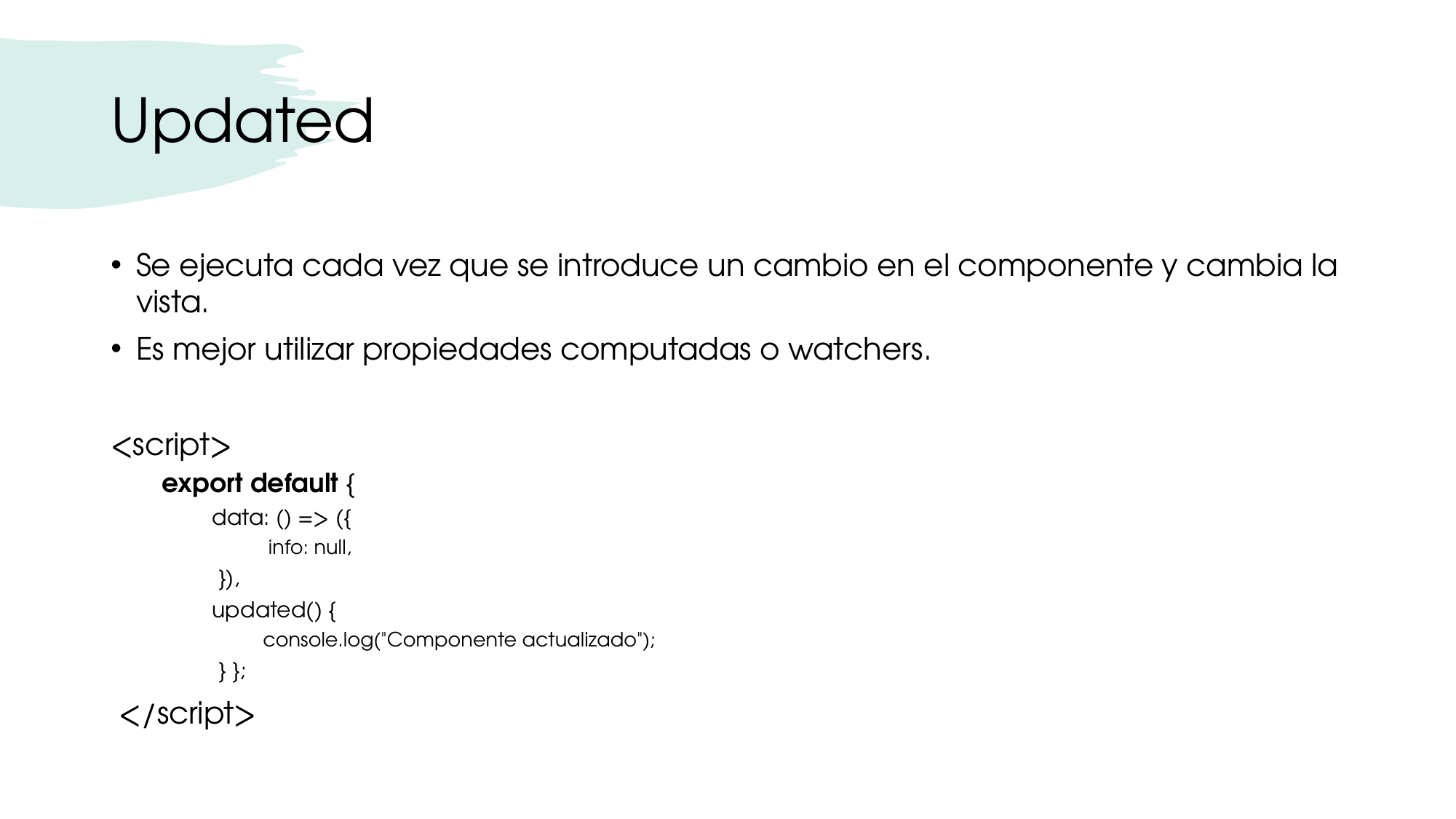

# Updated
Se ejecuta cada vez que se introduce un cambio en el componente y cambia la vista.
Es mejor utilizar propiedades computadas o watchers.

<script>
export default {
data: () => ({
 info: null,
 }),
updated() {
console.log("Componente actualizado");
 } };
 </script>